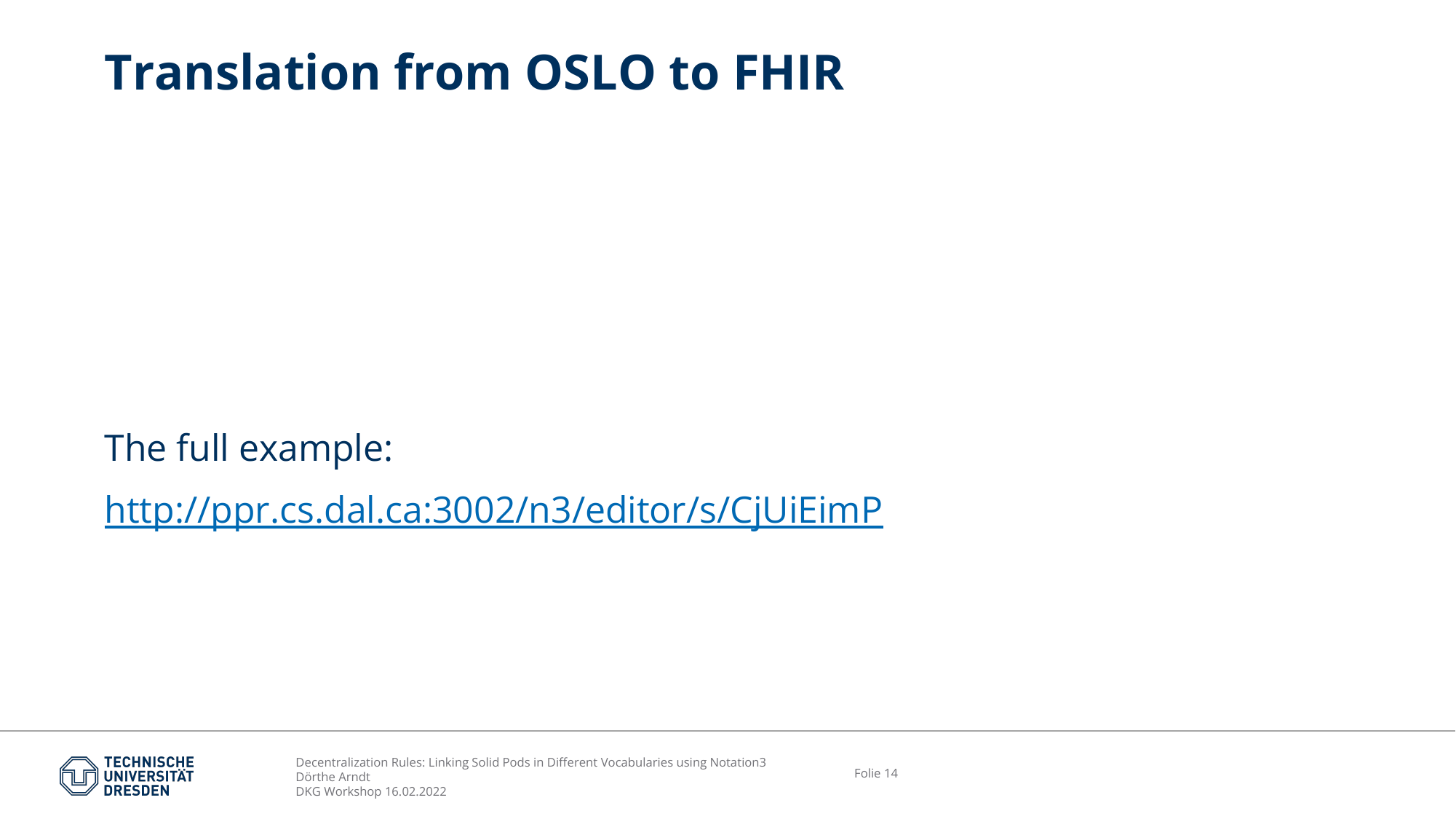

# Translation from OSLO to FHIR

The full example:
http://ppr.cs.dal.ca:3002/n3/editor/s/CjUiEimP